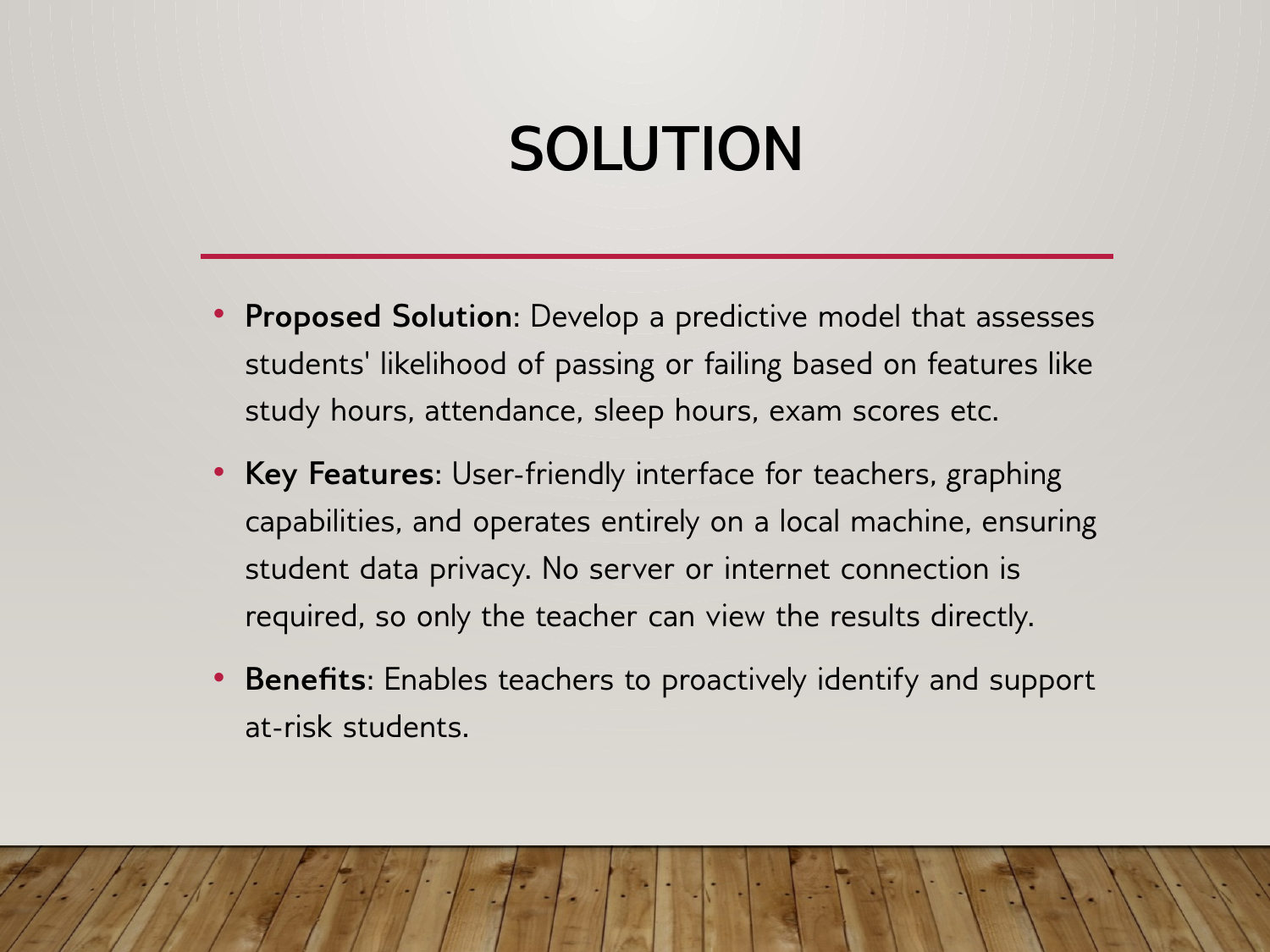

# SolutION
Proposed Solution: Develop a predictive model that assesses students' likelihood of passing or failing based on features like study hours, attendance, sleep hours, exam scores etc.
Key Features: User-friendly interface for teachers, graphing capabilities, and operates entirely on a local machine, ensuring student data privacy. No server or internet connection is required, so only the teacher can view the results directly.
Benefits: Enables teachers to proactively identify and support at-risk students.